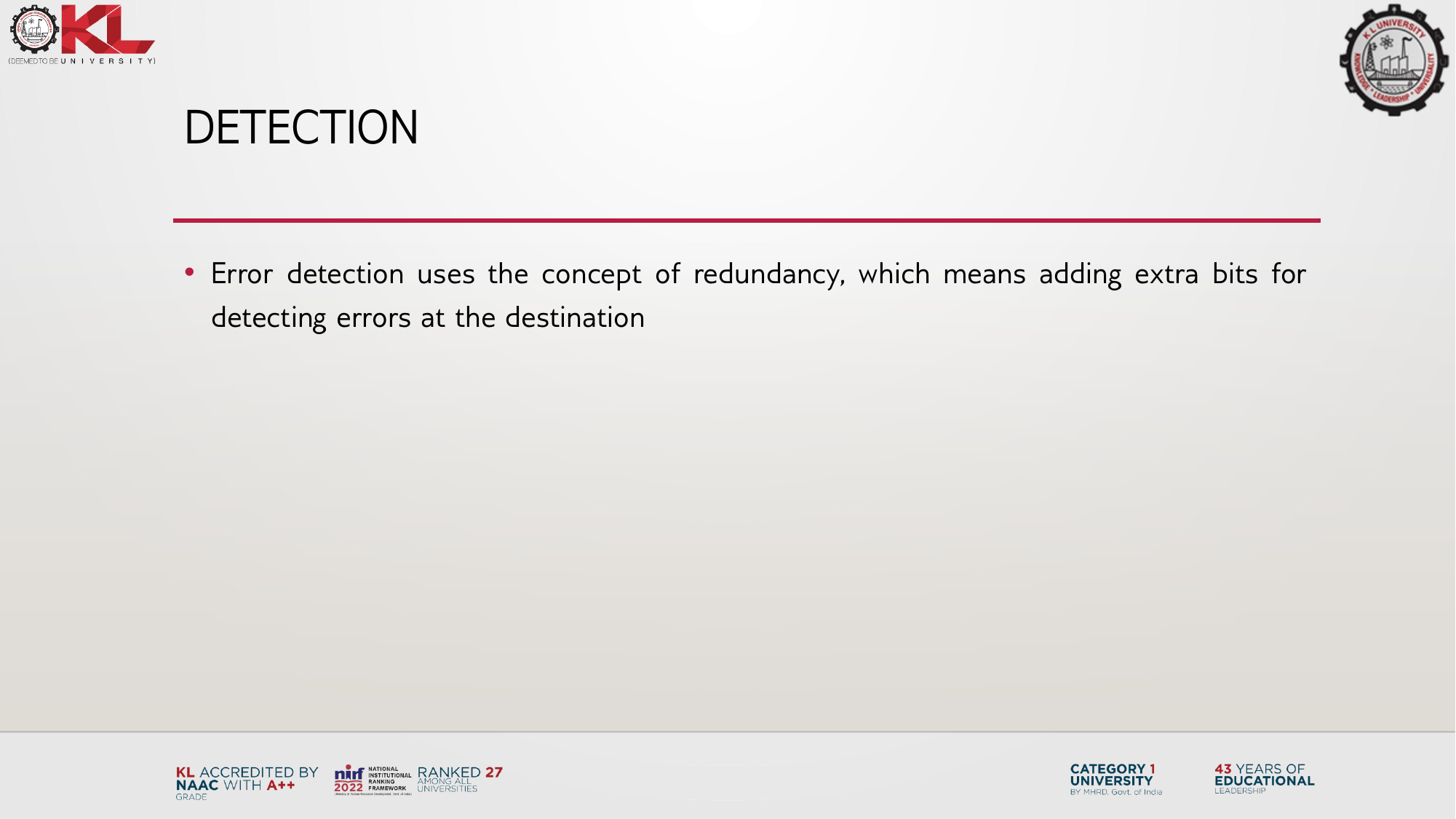

# Detection
Error detection uses the concept of redundancy, which means adding extra bits for detecting errors at the destination